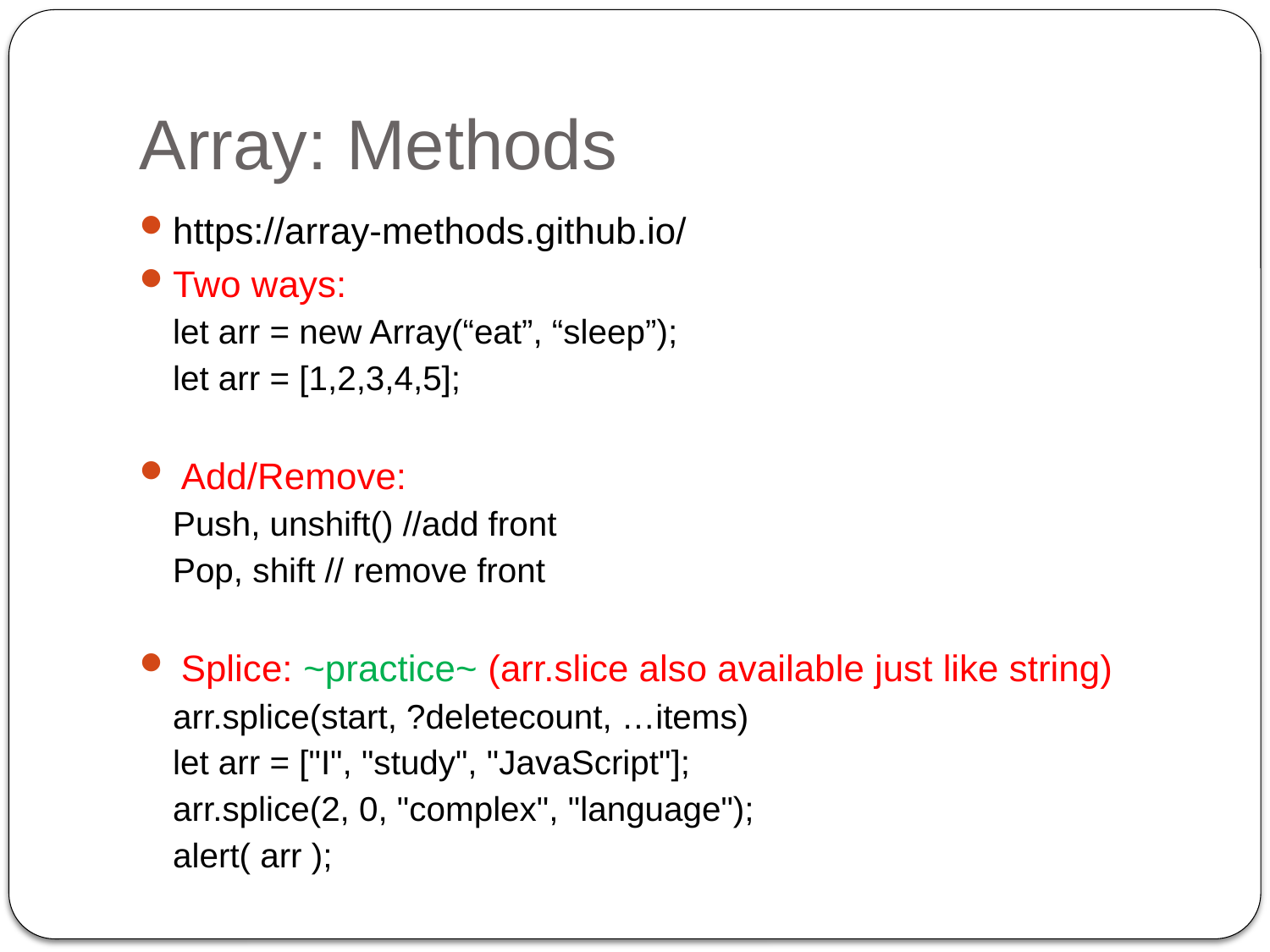

# Array: Methods
https://array-methods.github.io/
Two ways:
let arr = new Array(“eat”, “sleep”);
let arr = [1,2,3,4,5];

Add/Remove:
Push, unshift() //add front
Pop, shift // remove front

Splice: ~practice~ (arr.slice also available just like string)
arr.splice(start, ?deletecount, …items)
let arr = ["I", "study", "JavaScript"];
arr.splice(2, 0, "complex", "language");
alert( arr ); // "I", "study", "complex", "language", "JavaScript"